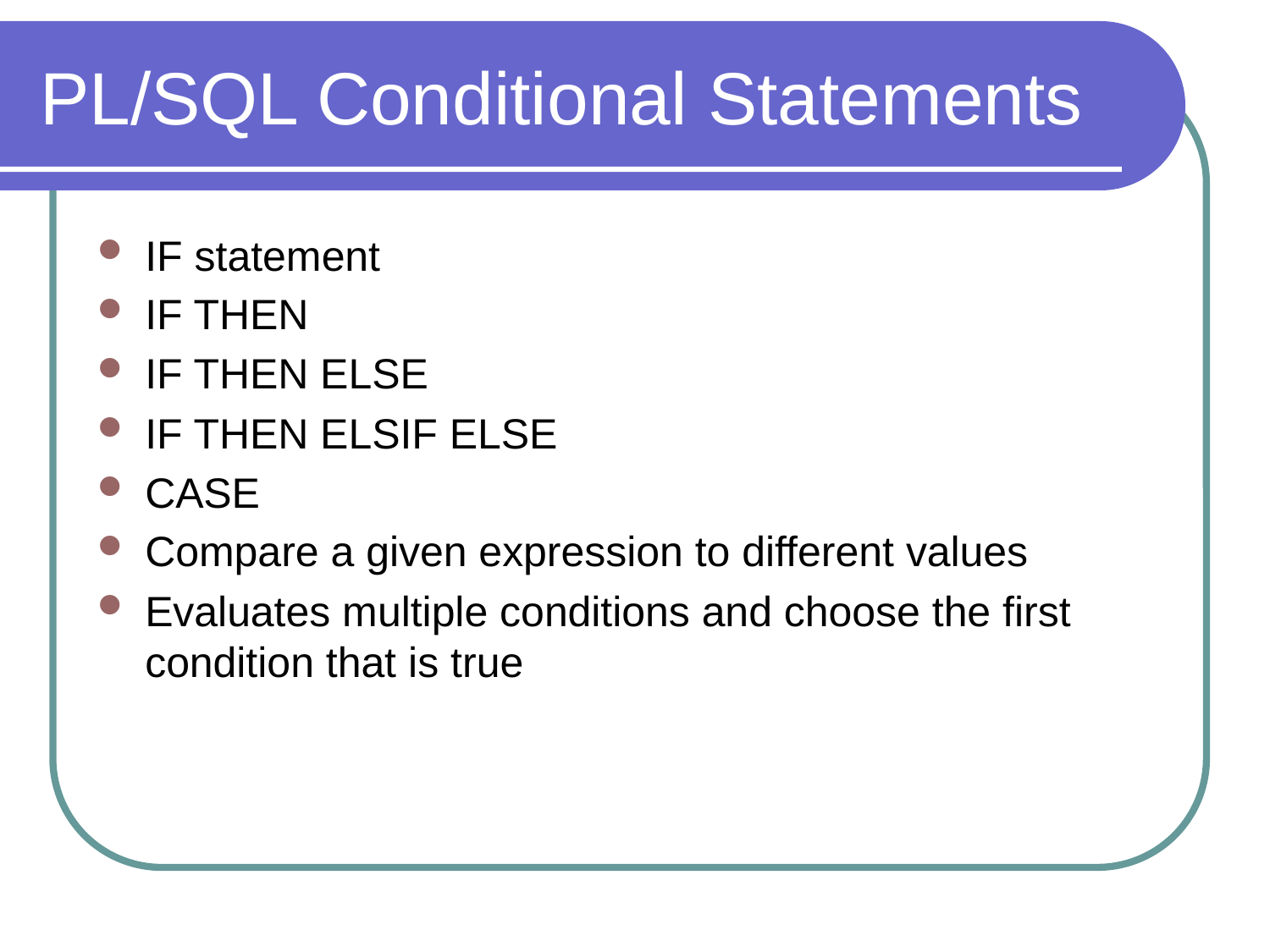

# PL/SQL Conditional Statements
IF statement
IF THEN
IF THEN ELSE
IF THEN ELSIF ELSE
CASE
Compare a given expression to different values
Evaluates multiple conditions and choose the first condition that is true